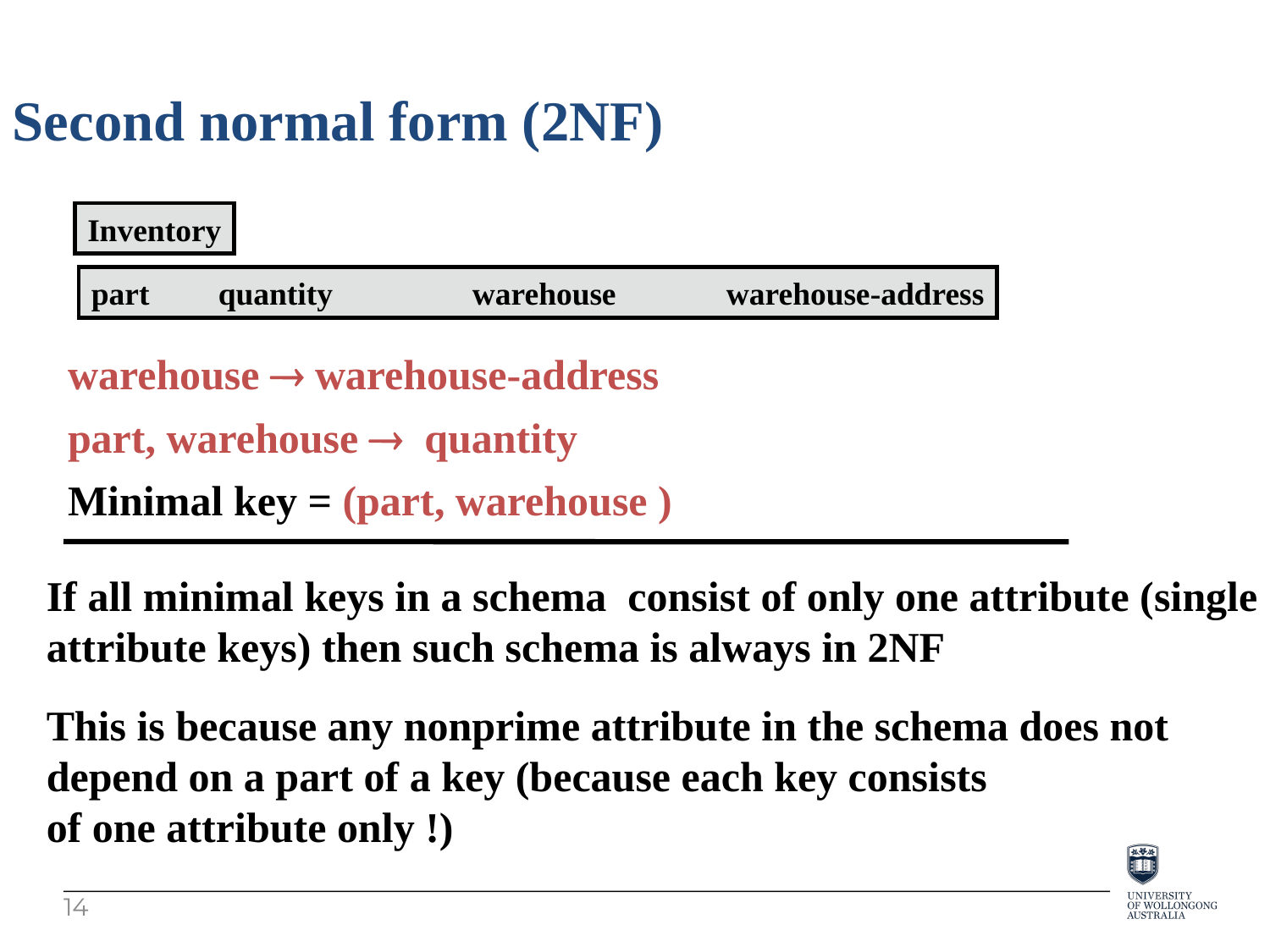

Second normal form (2NF)
Inventory
part	quantity		warehouse	warehouse-address
warehouse → warehouse-address
part, warehouse →  quantity
Minimal key = (part, warehouse )

If all minimal keys in a schema  consist of only one attribute (single attribute keys) then such schema is always in 2NF
This is because any nonprime attribute in the schema does not depend on a part of a key (because each key consists
of one attribute only !)
14